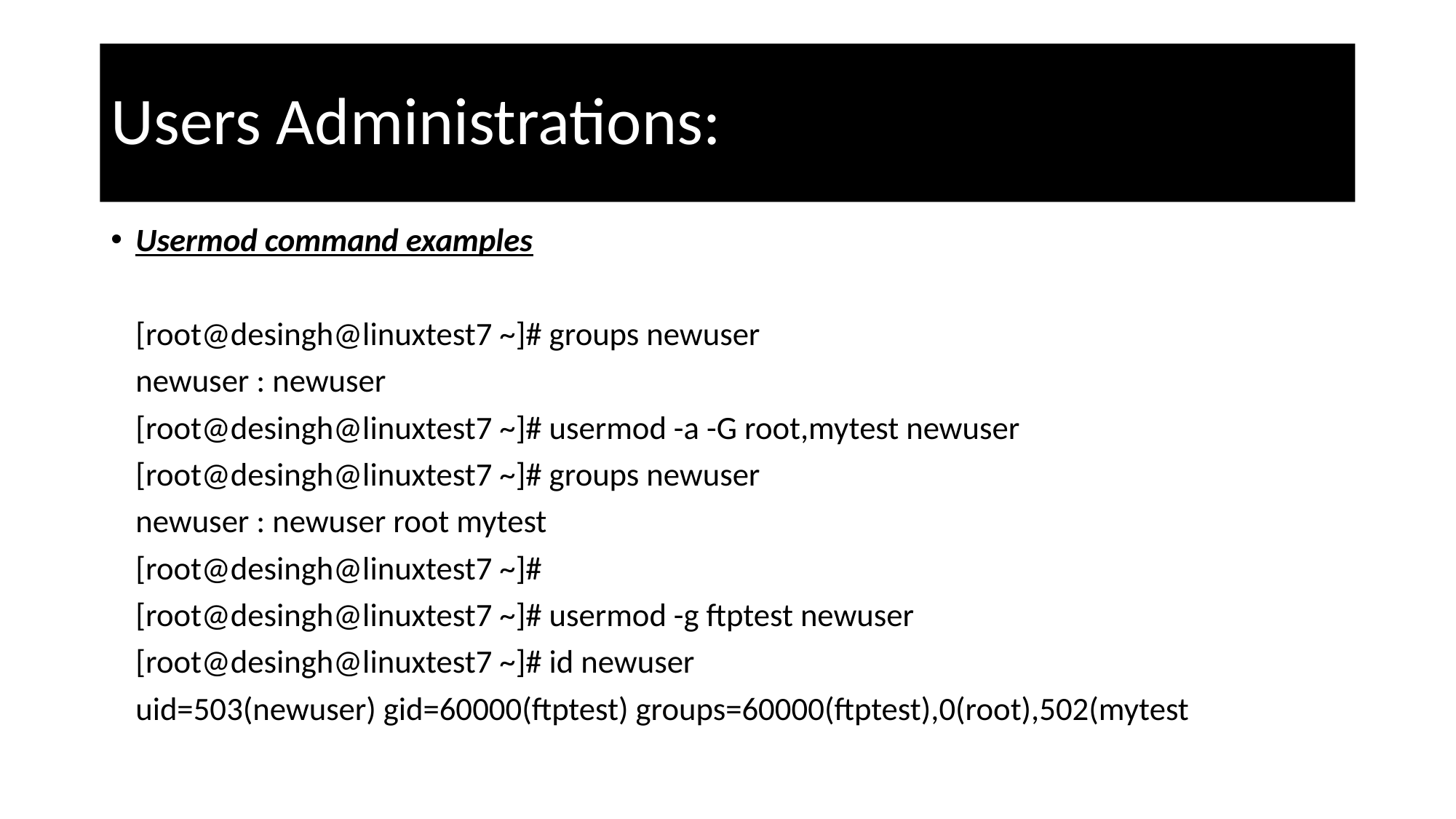

# Users Administrations:
Usermod command examples

[root@desingh@linuxtest7 ~]# groups newuser
newuser : newuser
[root@desingh@linuxtest7 ~]# usermod -a -G root,mytest newuser
[root@desingh@linuxtest7 ~]# groups newuser
newuser : newuser root mytest
[root@desingh@linuxtest7 ~]#
[root@desingh@linuxtest7 ~]# usermod -g ftptest newuser
[root@desingh@linuxtest7 ~]# id newuser
uid=503(newuser) gid=60000(ftptest) groups=60000(ftptest),0(root),502(mytest